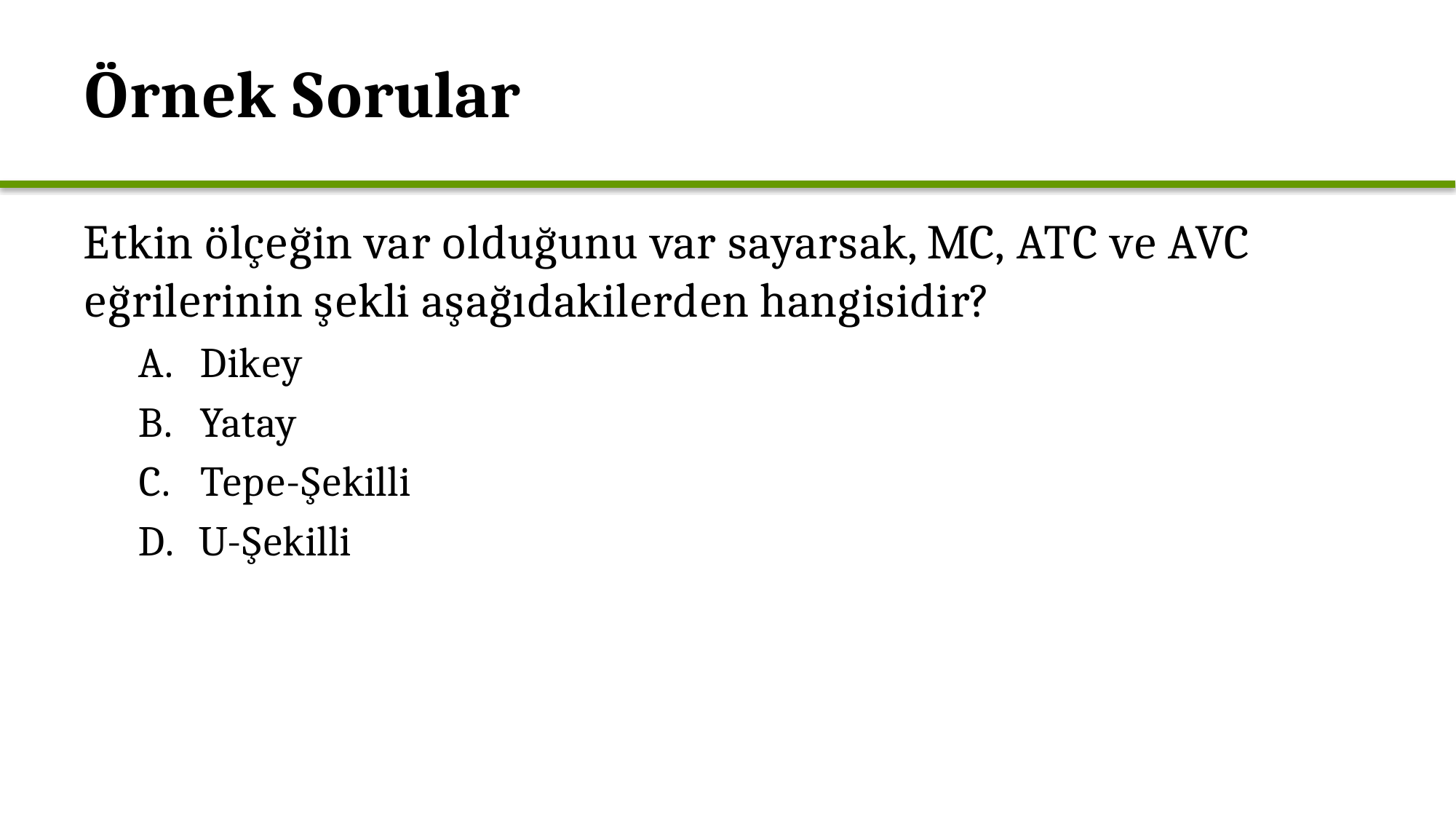

# Örnek Sorular
Etkin ölçeğin var olduğunu var sayarsak, MC, ATC ve AVC eğrilerinin şekli aşağıdakilerden hangisidir?
Dikey
Yatay
Tepe-Şekilli
U-Şekilli